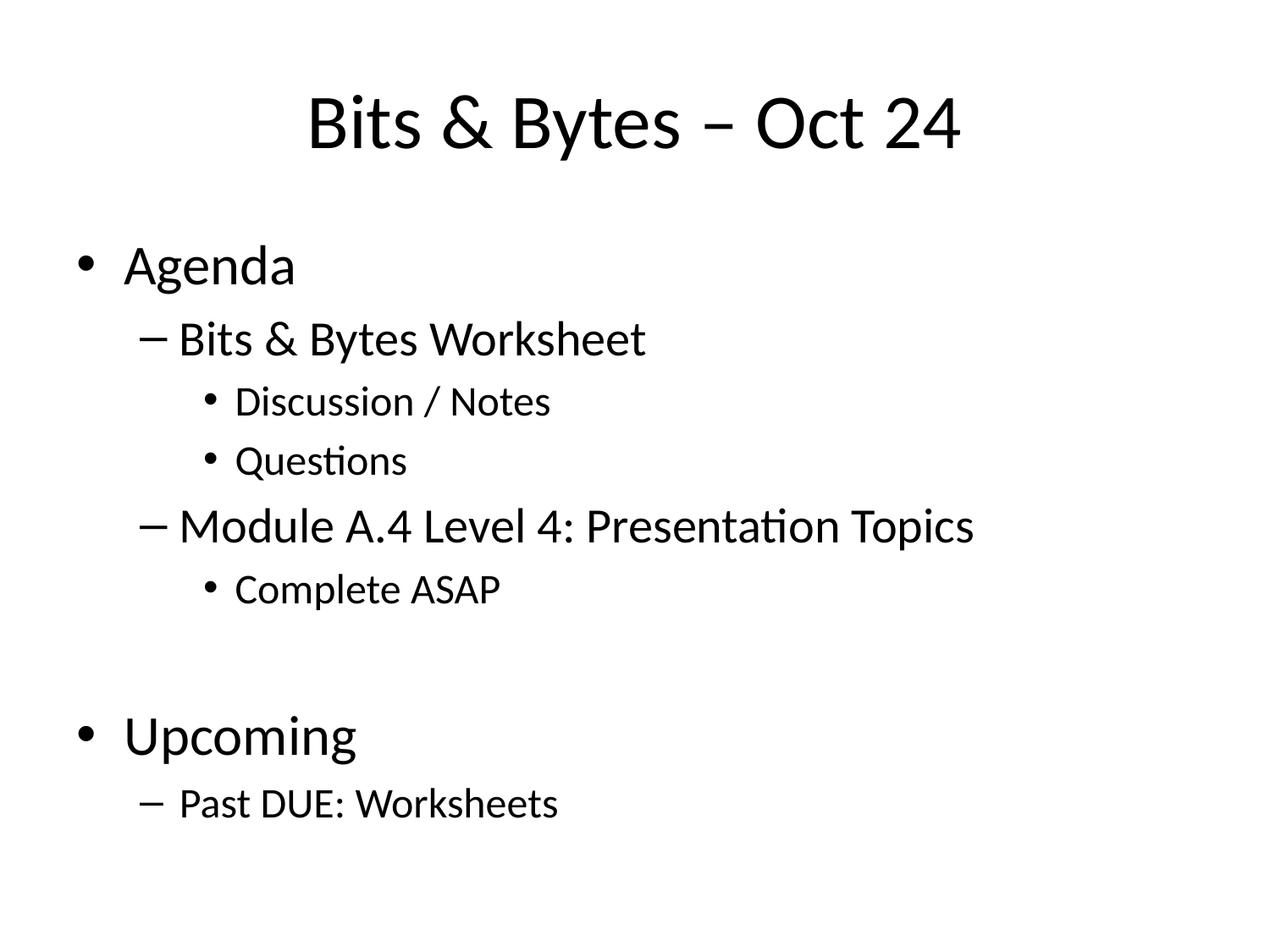

# Bits & Bytes – Oct 24
Agenda
Bits & Bytes Worksheet
Discussion / Notes
Questions
Module A.4 Level 4: Presentation Topics
Complete ASAP

Upcoming
Past DUE: Worksheets